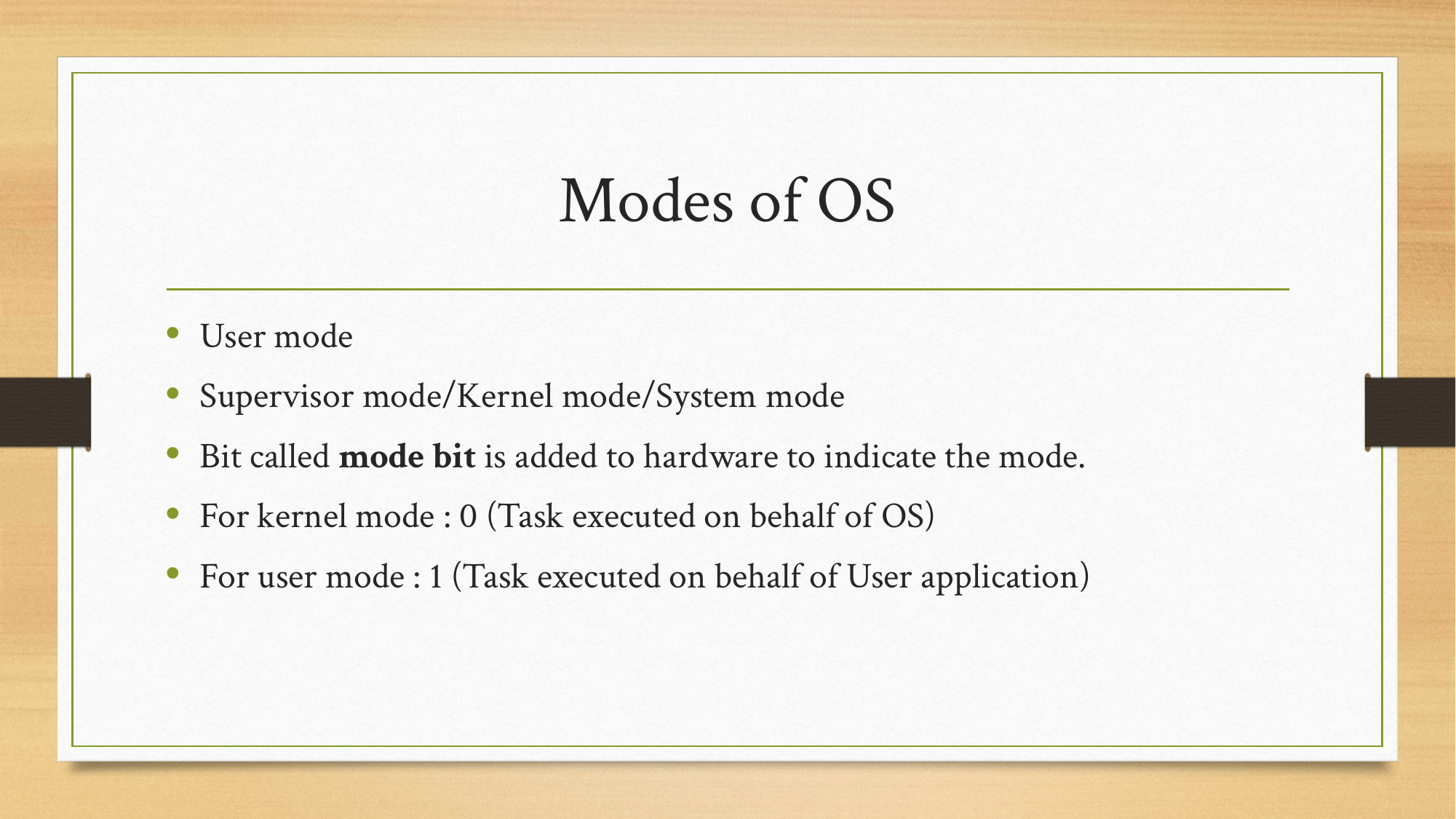

# Modes of OS
User mode
Supervisor mode/Kernel mode/System mode
Bit called mode bit is added to hardware to indicate the mode.
For kernel mode : 0 (Task executed on behalf of OS)
For user mode : 1 (Task executed on behalf of User application)